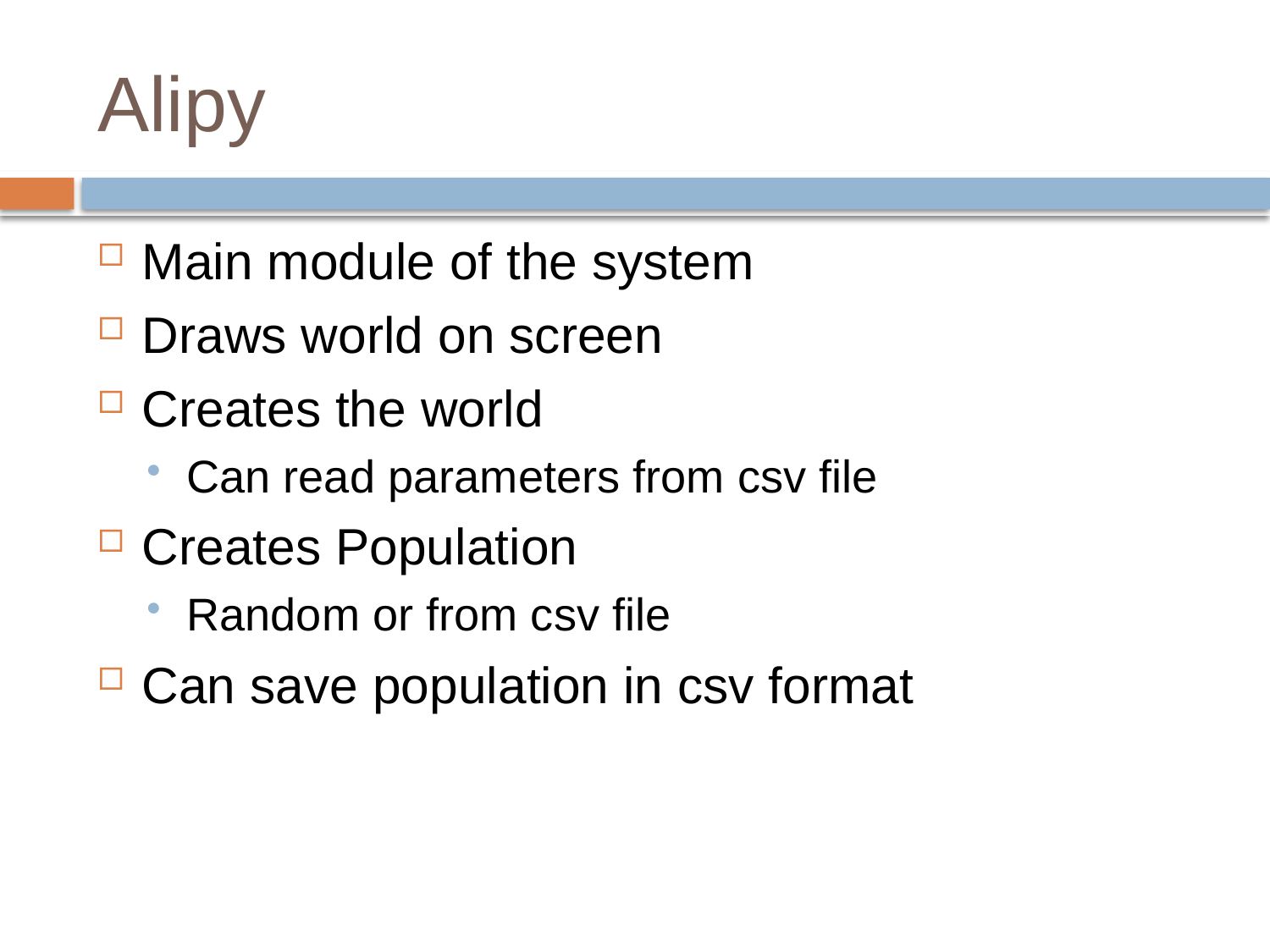

# Alipy
Main module of the system
Draws world on screen
Creates the world
Can read parameters from csv file
Creates Population
Random or from csv file
Can save population in csv format